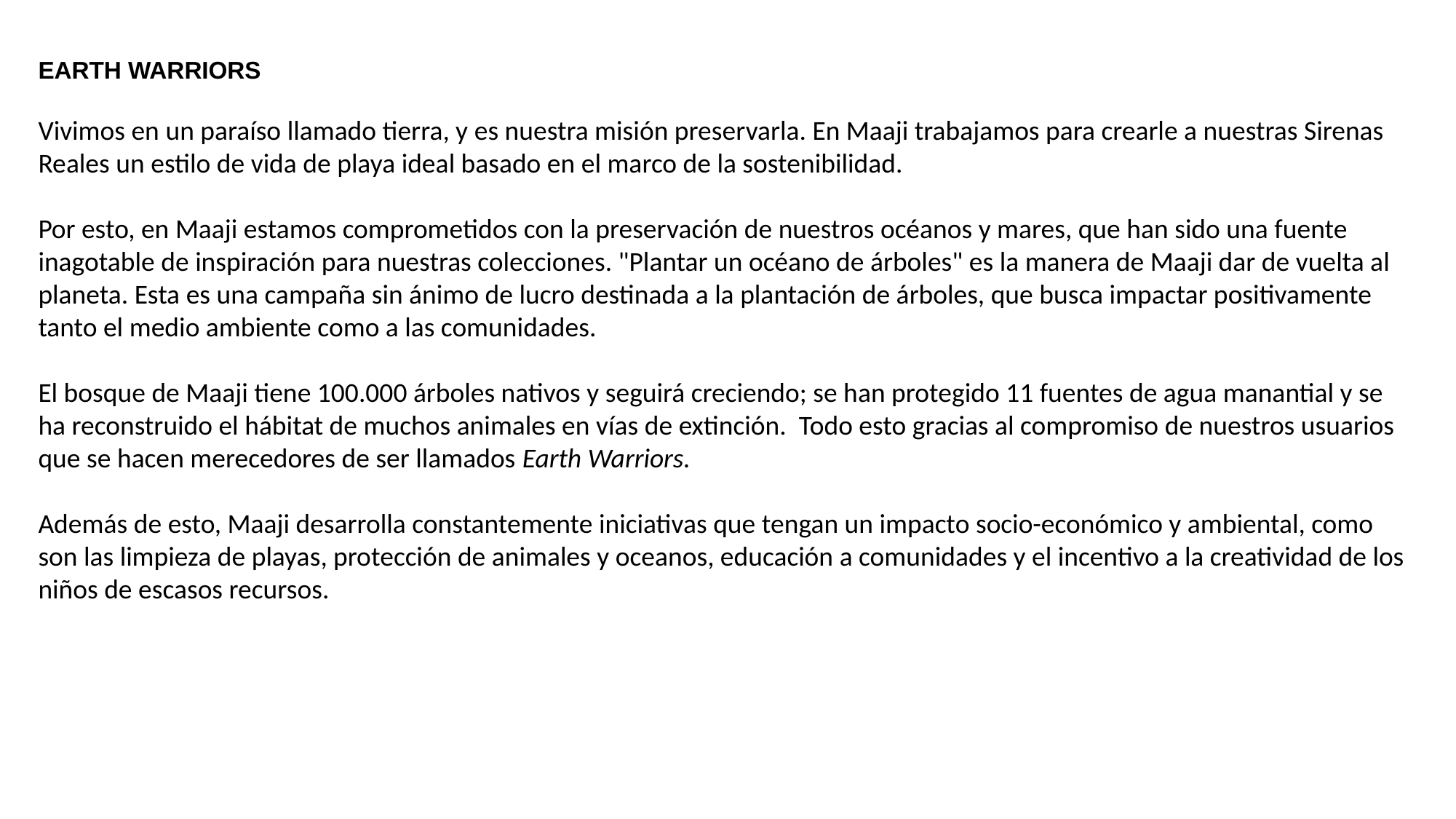

EARTH WARRIORS

Vivimos en un paraíso llamado tierra, y es nuestra misión preservarla. En Maaji trabajamos para crearle a nuestras Sirenas Reales un estilo de vida de playa ideal basado en el marco de la sostenibilidad.

Por esto, en Maaji estamos comprometidos con la preservación de nuestros océanos y mares, que han sido una fuente inagotable de inspiración para nuestras colecciones. "Plantar un océano de árboles" es la manera de Maaji dar de vuelta al planeta. Esta es una campaña sin ánimo de lucro destinada a la plantación de árboles, que busca impactar positivamente tanto el medio ambiente como a las comunidades.

El bosque de Maaji tiene 100.000 árboles nativos y seguirá creciendo; se han protegido 11 fuentes de agua manantial y se ha reconstruido el hábitat de muchos animales en vías de extinción.  Todo esto gracias al compromiso de nuestros usuarios que se hacen merecedores de ser llamados Earth Warriors.

Además de esto, Maaji desarrolla constantemente iniciativas que tengan un impacto socio-económico y ambiental, como son las limpieza de playas, protección de animales y oceanos, educación a comunidades y el incentivo a la creatividad de los niños de escasos recursos.